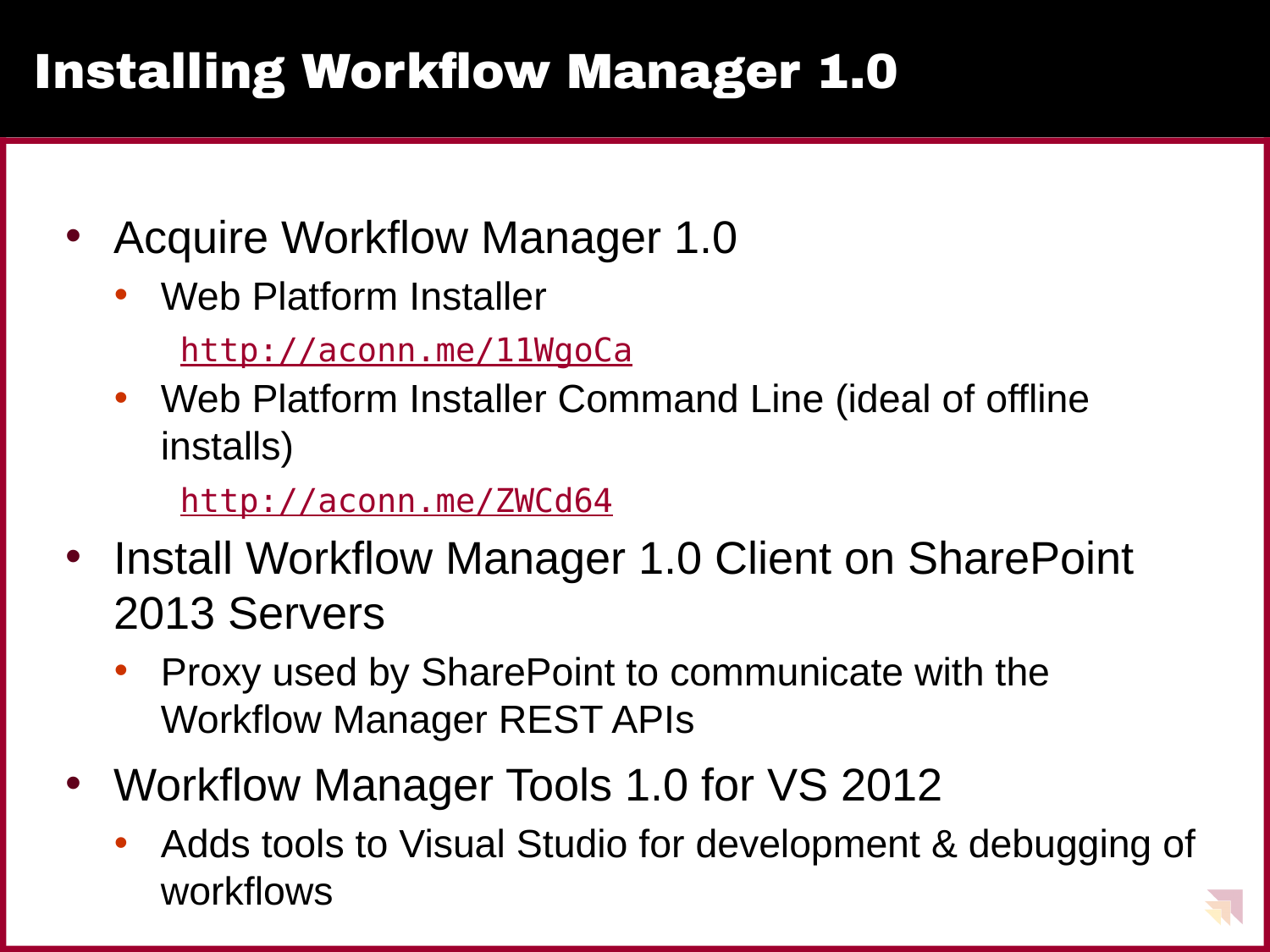

# Installing Workflow Manager 1.0
Acquire Workflow Manager 1.0
Web Platform Installer
 http://aconn.me/11WgoCa
Web Platform Installer Command Line (ideal of offline installs)
 http://aconn.me/ZWCd64
Install Workflow Manager 1.0 Client on SharePoint 2013 Servers
Proxy used by SharePoint to communicate with the
Workflow Manager REST APIs
Workflow Manager Tools 1.0 for VS 2012
Adds tools to Visual Studio for development & debugging of workflows